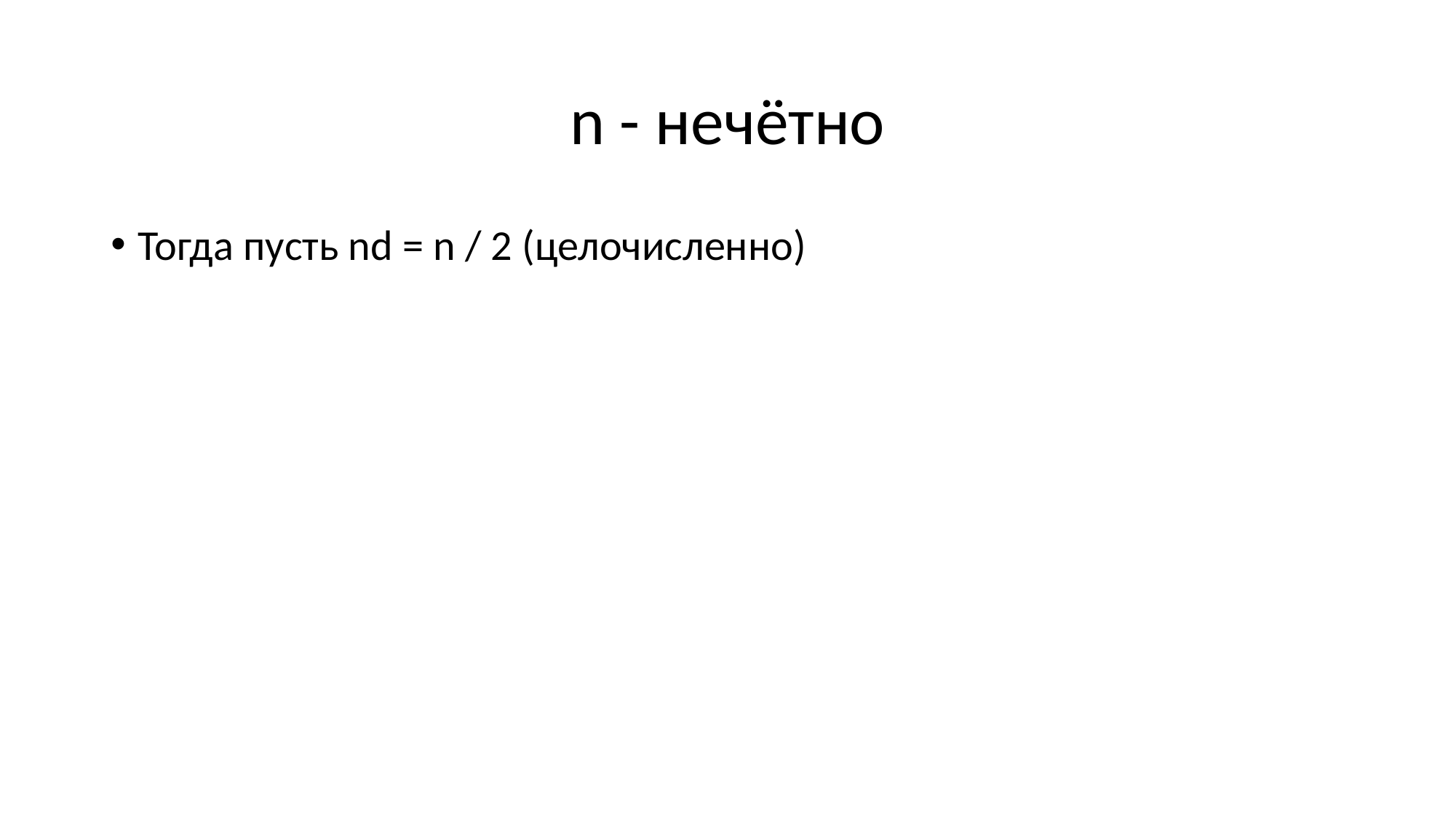

# n - нечётно
Тогда пусть nd = n / 2 (целочисленно)